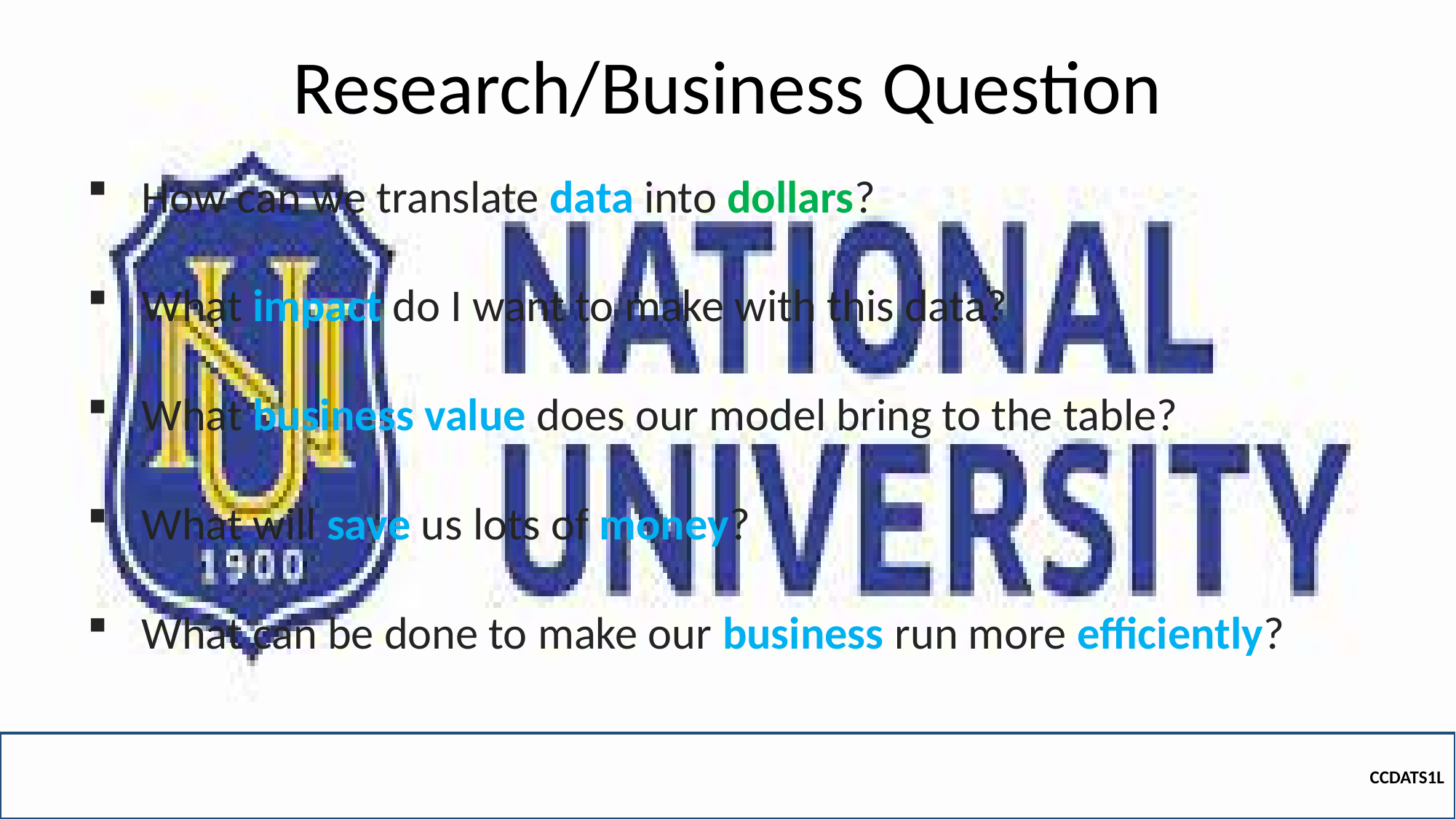

# Research/Business Question
How can we translate data into dollars?

What impact do I want to make with this data?

What business value does our model bring to the table?

What will save us lots of money?

What can be done to make our business run more efficiently?

CCDATS1L